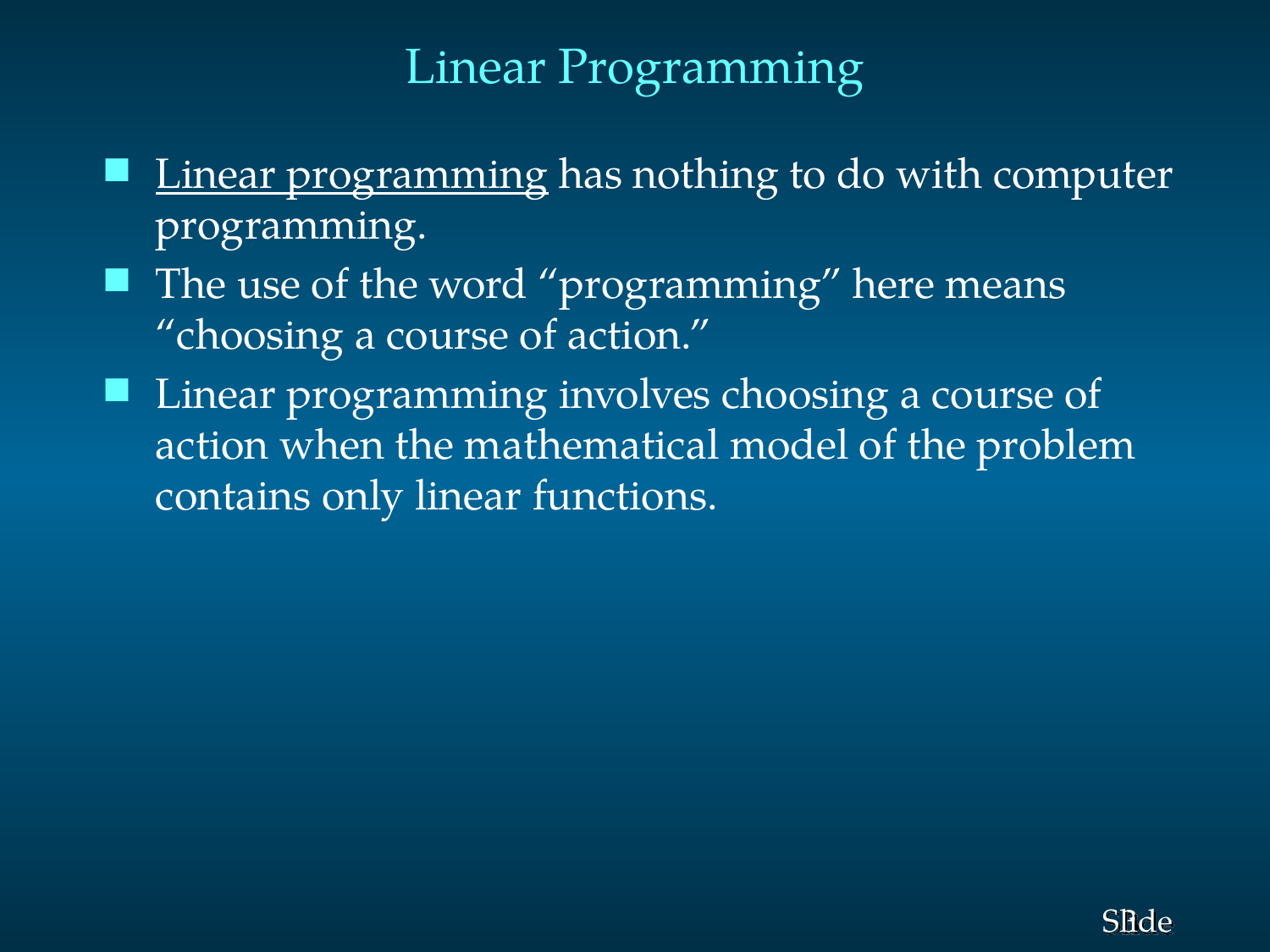

Linear Programming
Linear programming has nothing to do with computer programming.
The use of the word “programming” here means “choosing a course of action.”
Linear programming involves choosing a course of action when the mathematical model of the problem contains only linear functions.